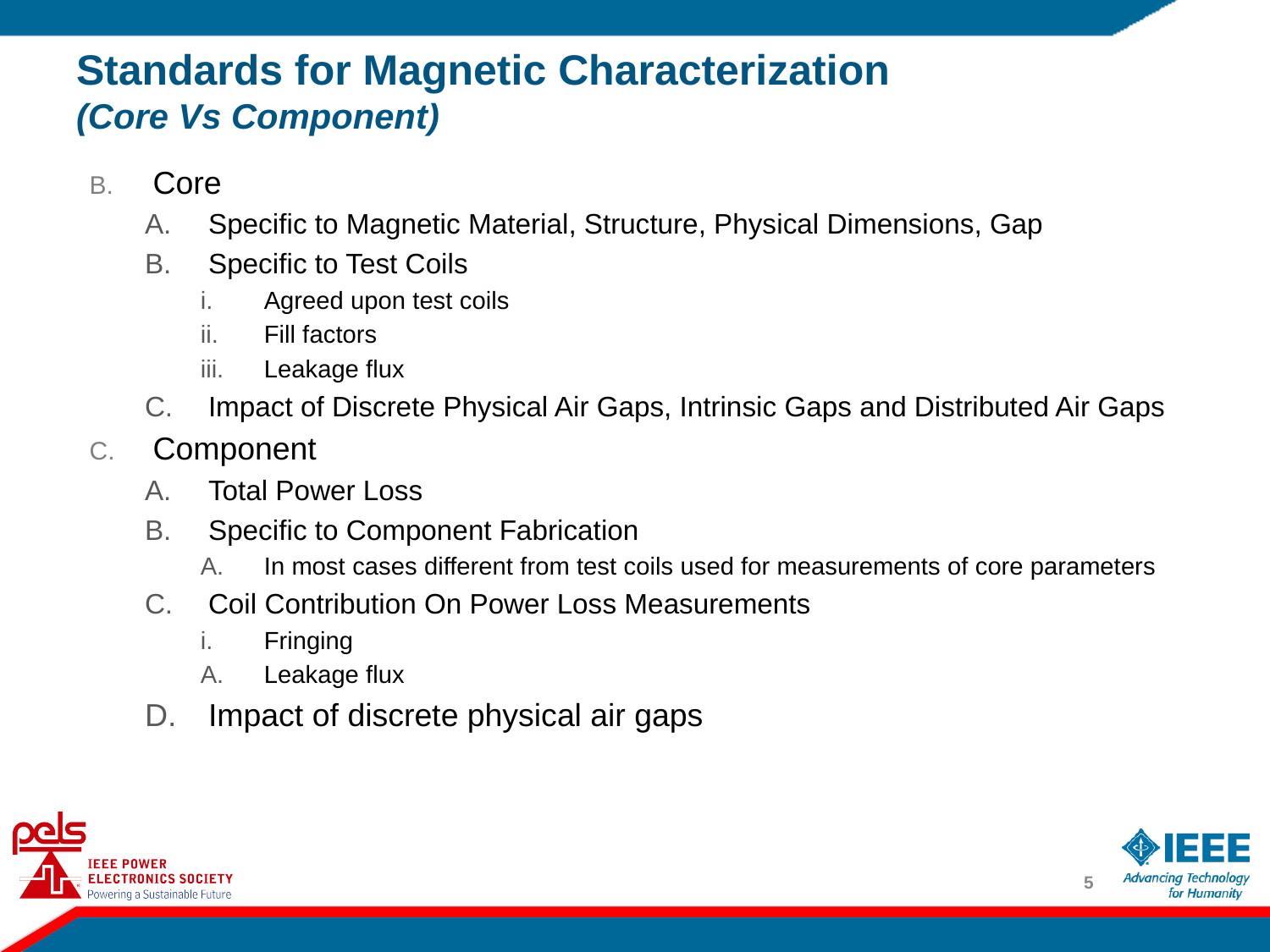

# Standards for Magnetic Characterization (Core Vs Component)

Core
Specific to Magnetic Material, Structure, Physical Dimensions, Gap
Specific to Test Coils
Agreed upon test coils
Fill factors
Leakage flux
Impact of Discrete Physical Air Gaps, Intrinsic Gaps and Distributed Air Gaps
Component
Total Power Loss
Specific to Component Fabrication
In most cases different from test coils used for measurements of core parameters
Coil Contribution On Power Loss Measurements
Fringing
Leakage flux
Impact of discrete physical air gaps
5